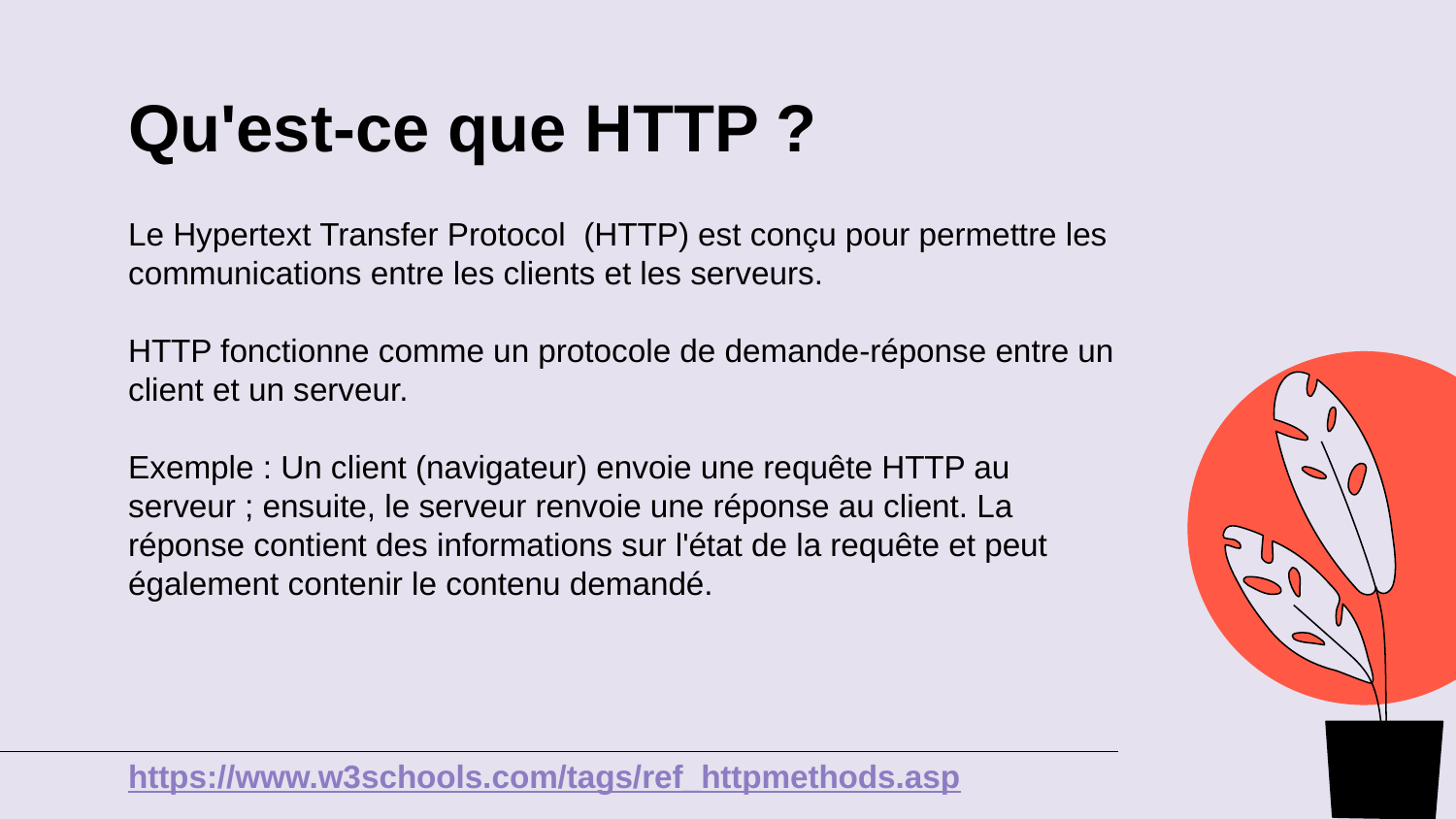

# Qu'est-ce que HTTP ?

Le Hypertext Transfer Protocol  (HTTP) est conçu pour permettre les communications entre les clients et les serveurs.
HTTP fonctionne comme un protocole de demande-réponse entre un client et un serveur.
Exemple : Un client (navigateur) envoie une requête HTTP au serveur ; ensuite, le serveur renvoie une réponse au client. La réponse contient des informations sur l'état de la requête et peut également contenir le contenu demandé.

https://www.w3schools.com/tags/ref_httpmethods.asp